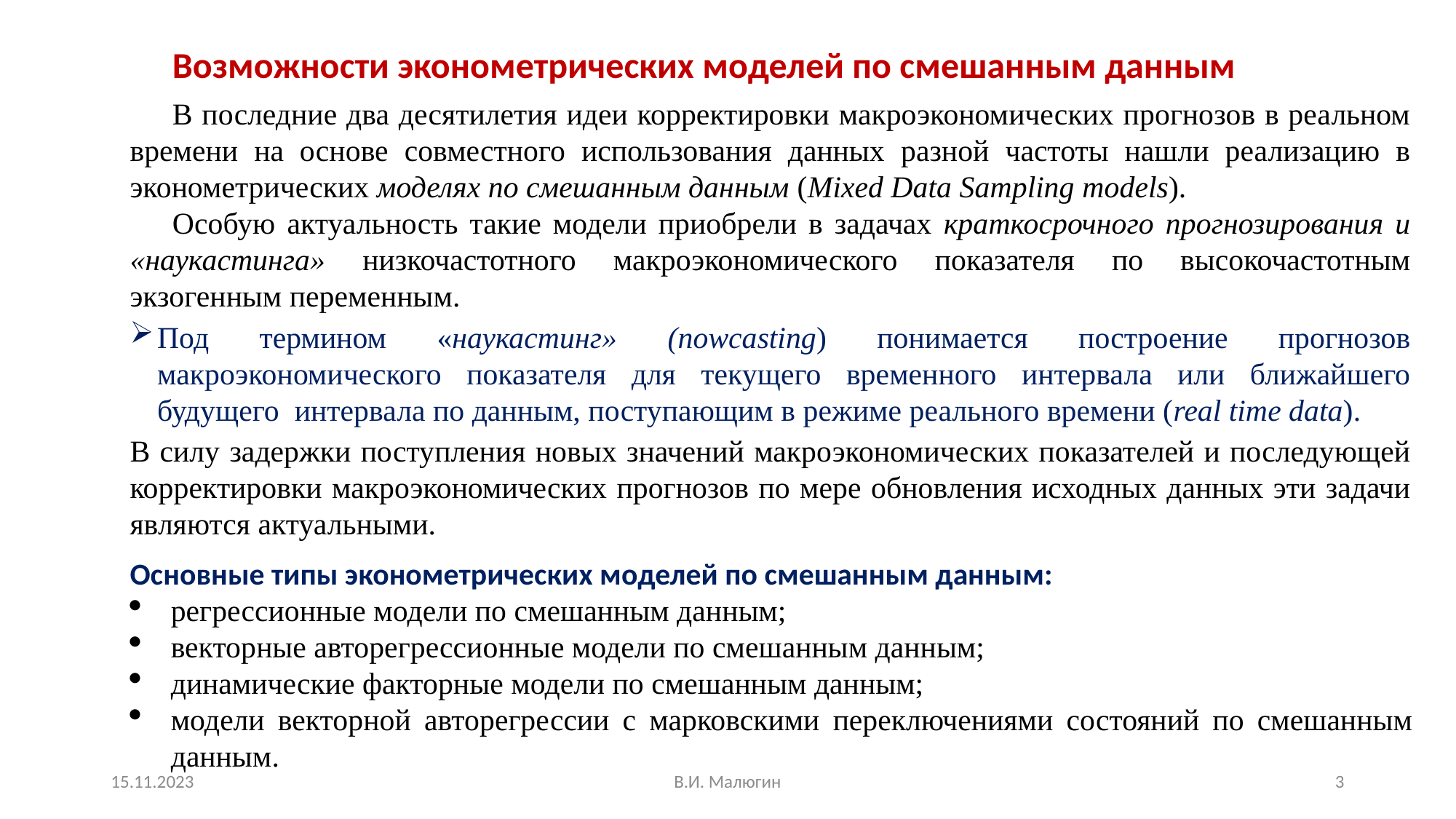

Возможности эконометрических моделей по смешанным данным
В последние два десятилетия идеи корректировки макроэкономических прогнозов в реальном времени на основе совместного использования данных разной частоты нашли реализацию в эконометрических моделях по смешанным данным (Mixed Data Sampling models).
Особую актуальность такие модели приобрели в задачах краткосрочного прогнозирования и «наукастинга» низкочастотного макроэкономического показателя по высокочастотным экзогенным переменным.
Под термином «наукастинг» (nowcasting) понимается построение прогнозов макроэкономического показателя для текущего временного интервала или ближайшего будущего  интервала по данным, поступающим в режиме реального времени (real time data).
В силу задержки поступления новых значений макроэкономических показателей и последующей корректировки макроэкономических прогнозов по мере обновления исходных данных эти задачи являются актуальными.

Основные типы эконометрических моделей по смешанным данным:
регрессионные модели по смешанным данным;
векторные авторегрессионные модели по смешанным данным;
динамические факторные модели по смешанным данным;
модели векторной авторегрессии с марковскими переключениями состояний по смешанным данным.
15.11.2023
В.И. Малюгин
3